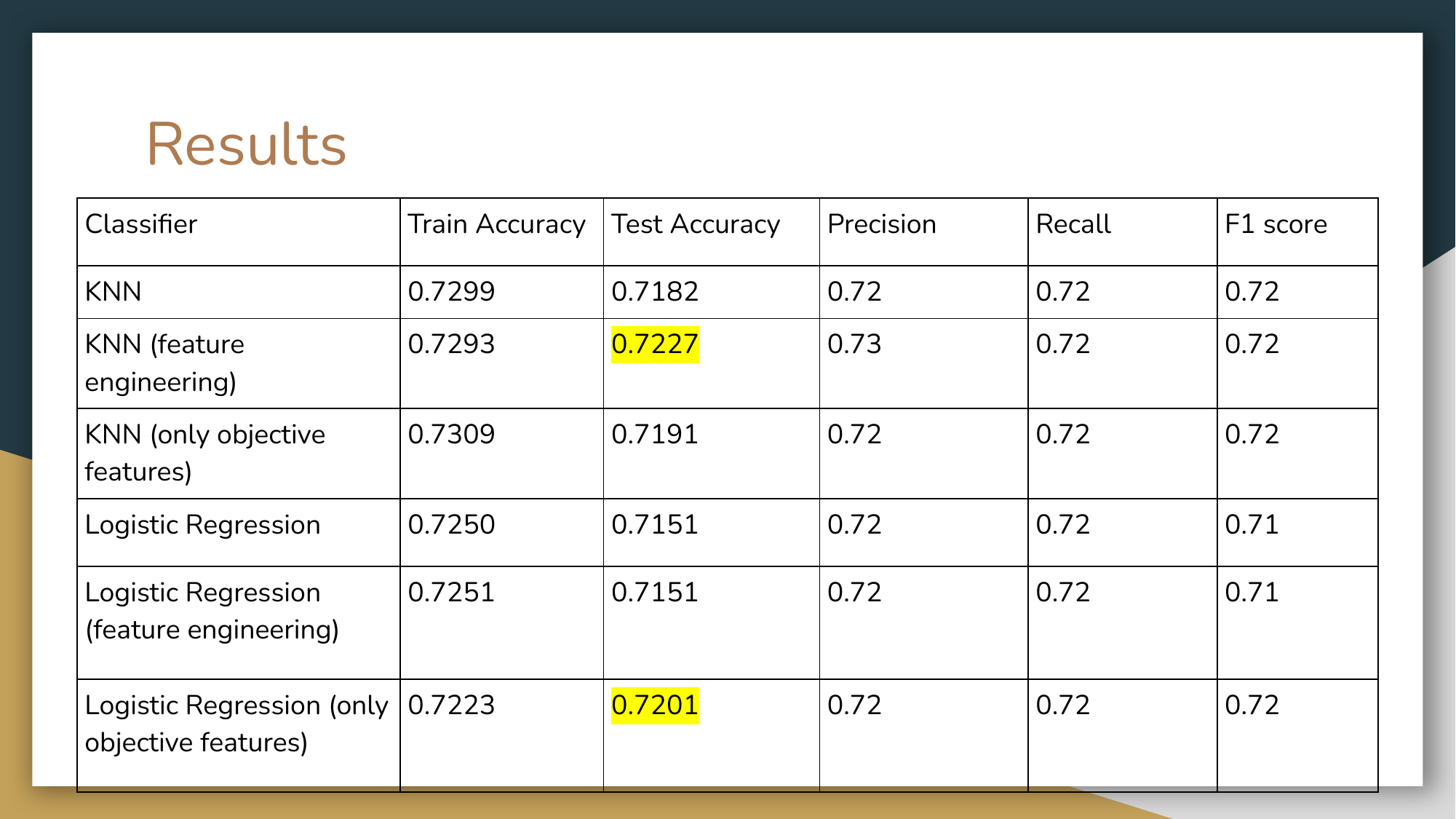

# Results
| Classifier | Train Accuracy | Test Accuracy | Precision | Recall | F1 score |
| --- | --- | --- | --- | --- | --- |
| KNN | 0.7299 | 0.7182 | 0.72 | 0.72 | 0.72 |
| KNN (feature engineering) | 0.7293 | 0.7227 | 0.73 | 0.72 | 0.72 |
| KNN (only objective features) | 0.7309 | 0.7191 | 0.72 | 0.72 | 0.72 |
| Logistic Regression | 0.7250 | 0.7151 | 0.72 | 0.72 | 0.71 |
| Logistic Regression (feature engineering) | 0.7251 | 0.7151 | 0.72 | 0.72 | 0.71 |
| Logistic Regression (only objective features) | 0.7223 | 0.7201 | 0.72 | 0.72 | 0.72 |